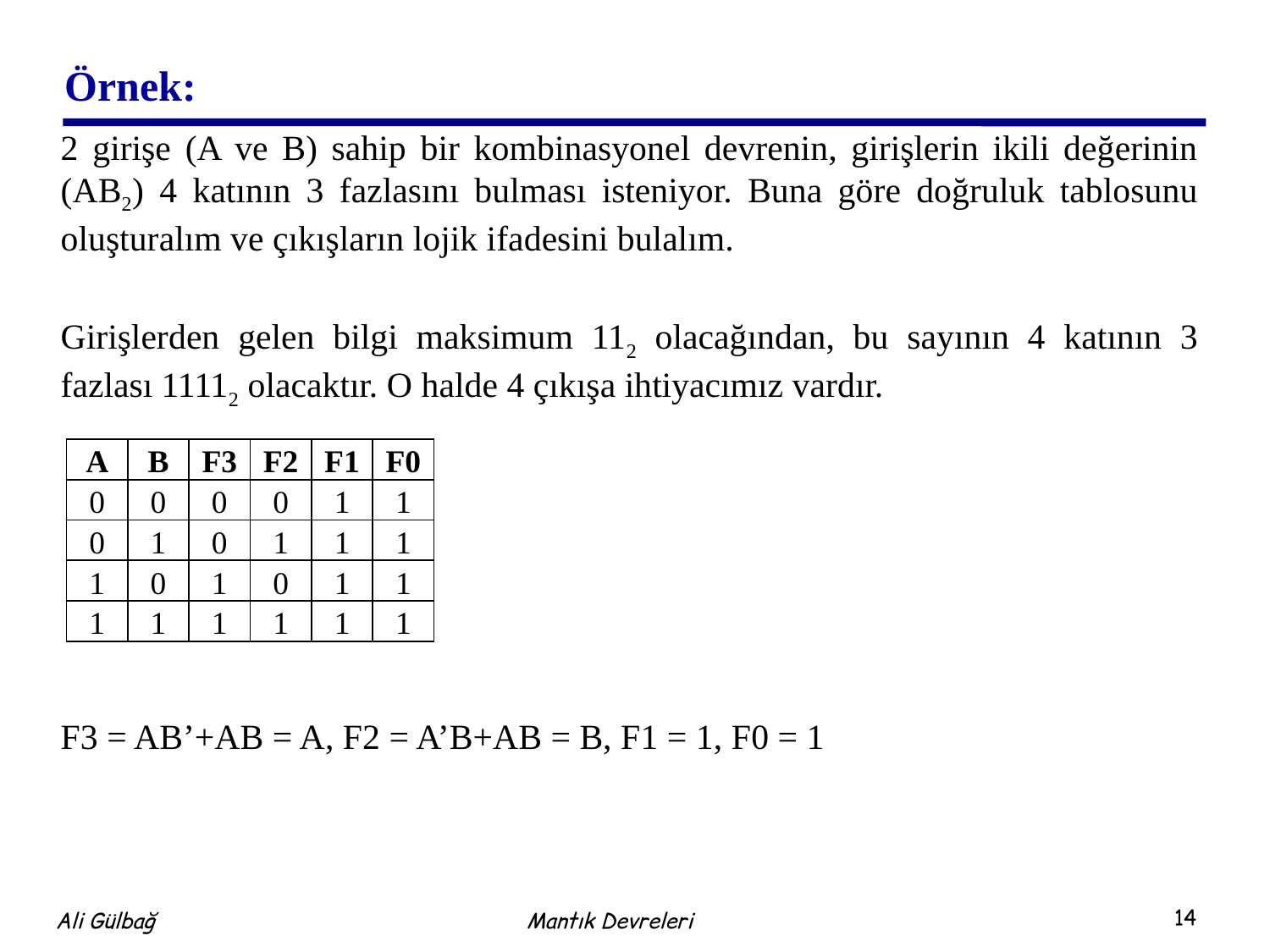

# Örnek:
2 girişe (A ve B) sahip bir kombinasyonel devrenin, girişlerin ikili değerinin (AB2) 4 katının 3 fazlasını bulması isteniyor. Buna göre doğruluk tablosunu oluşturalım ve çıkışların lojik ifadesini bulalım.

Girişlerden gelen bilgi maksimum 112 olacağından, bu sayının 4 katının 3 fazlası 11112 olacaktır. O halde 4 çıkışa ihtiyacımız vardır.

F3 = AB’+AB = A, F2 = A’B+AB = B, F1 = 1, F0 = 1

| A | B | F3 | F2 | F1 | F0 |
| --- | --- | --- | --- | --- | --- |
| 0 | 0 | 0 | 0 | 1 | 1 |
| 0 | 1 | 0 | 1 | 1 | 1 |
| 1 | 0 | 1 | 0 | 1 | 1 |
| 1 | 1 | 1 | 1 | 1 | 1 |
Mantık Devreleri